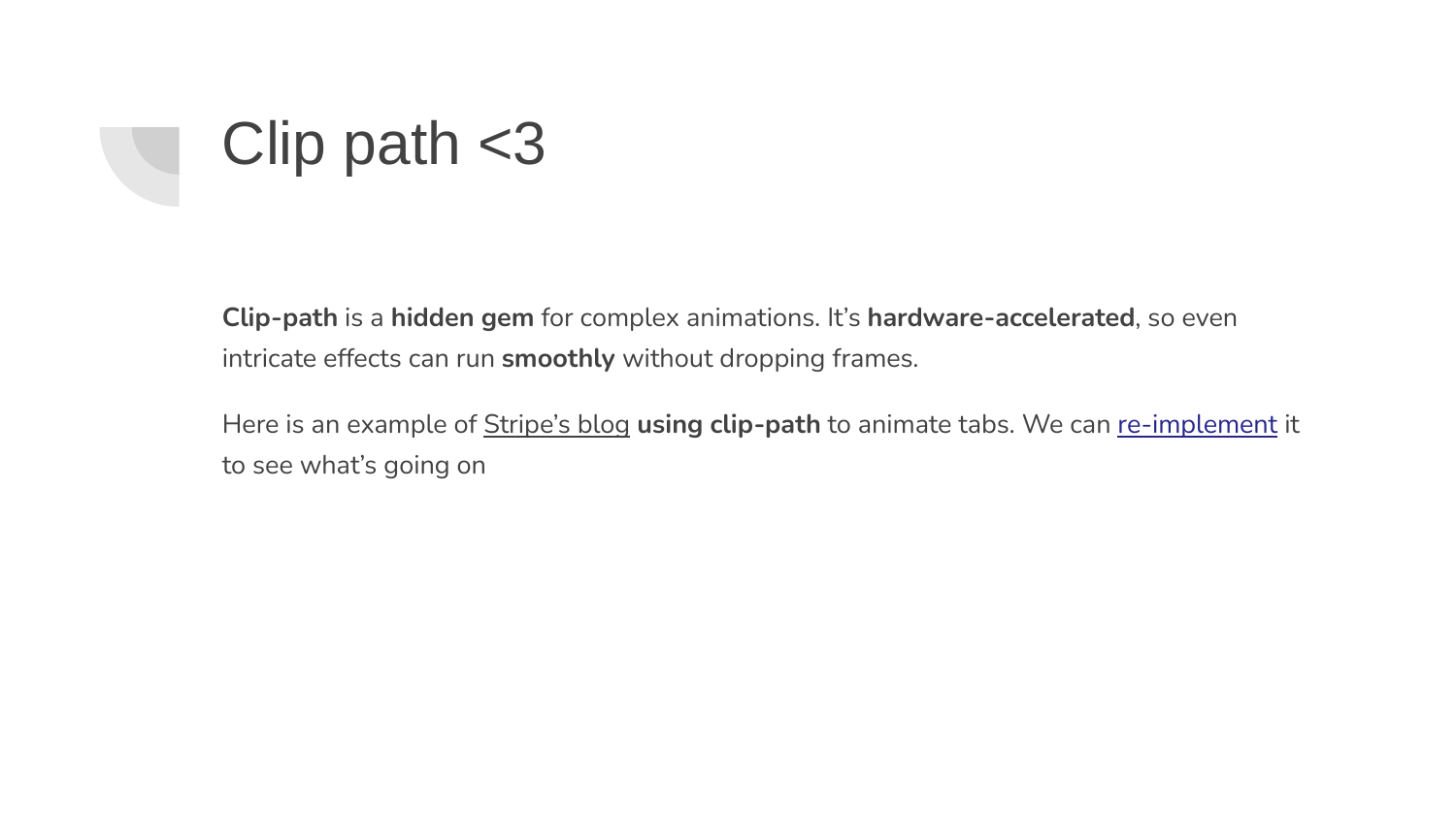

# Clip path <3
Clip-path is a hidden gem for complex animations. It’s hardware-accelerated, so even intricate effects can run smoothly without dropping frames.
Here is an example of Stripe’s blog using clip-path to animate tabs. We can re-implement it to see what’s going on